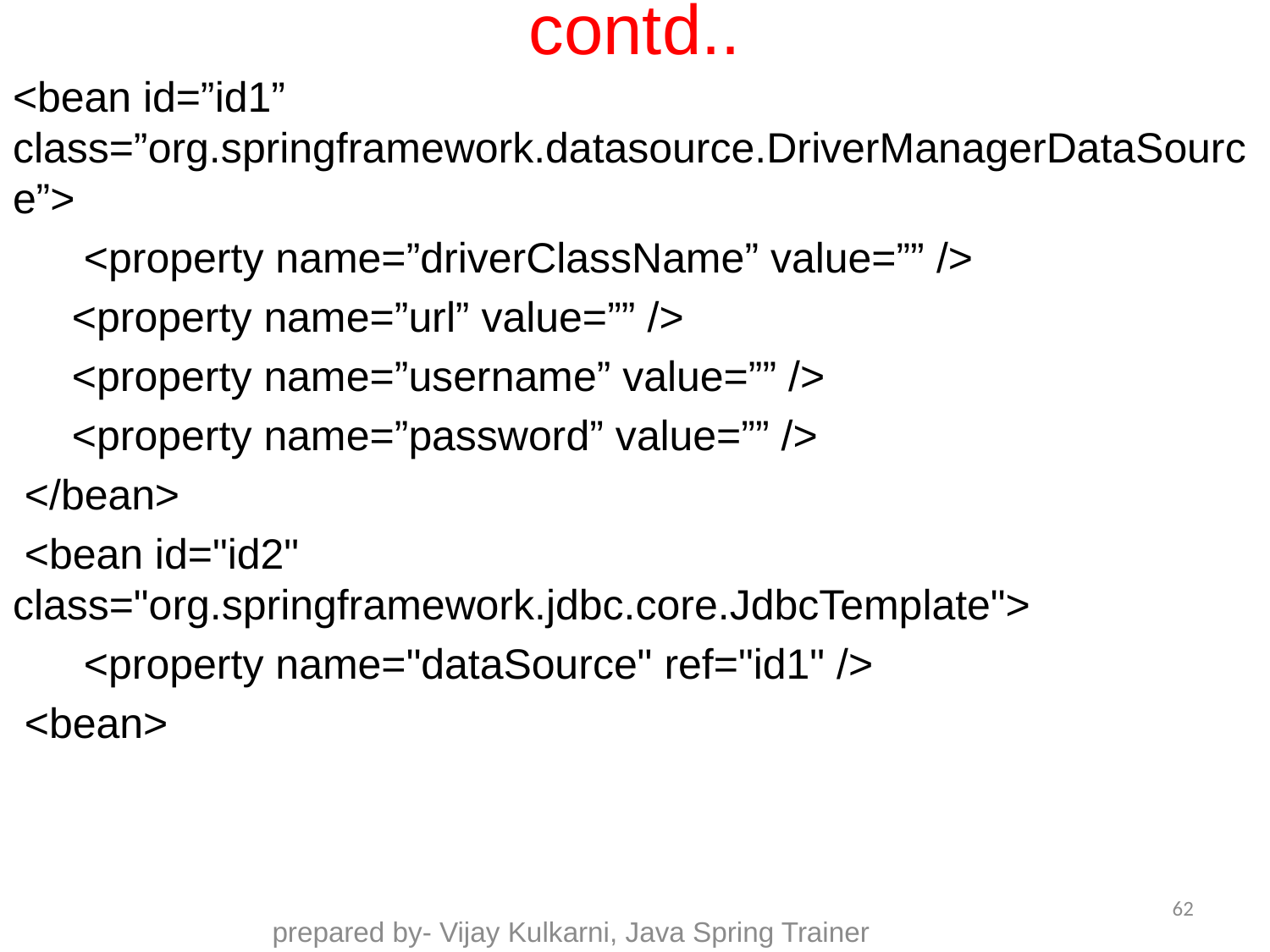

# contd..
<bean id=”id1” class=”org.springframework.datasource.DriverManagerDataSource”>
      <property name=”driverClassName” value=”” />
     <property name=”url” value=”” />
     <property name=”username” value=”” />
     <property name=”password” value=”” />
 </bean>
 <bean id="id2" class="org.springframework.jdbc.core.JdbcTemplate">
      <property name="dataSource" ref="id1" />
 <bean>

62
prepared by- Vijay Kulkarni, Java Spring Trainer